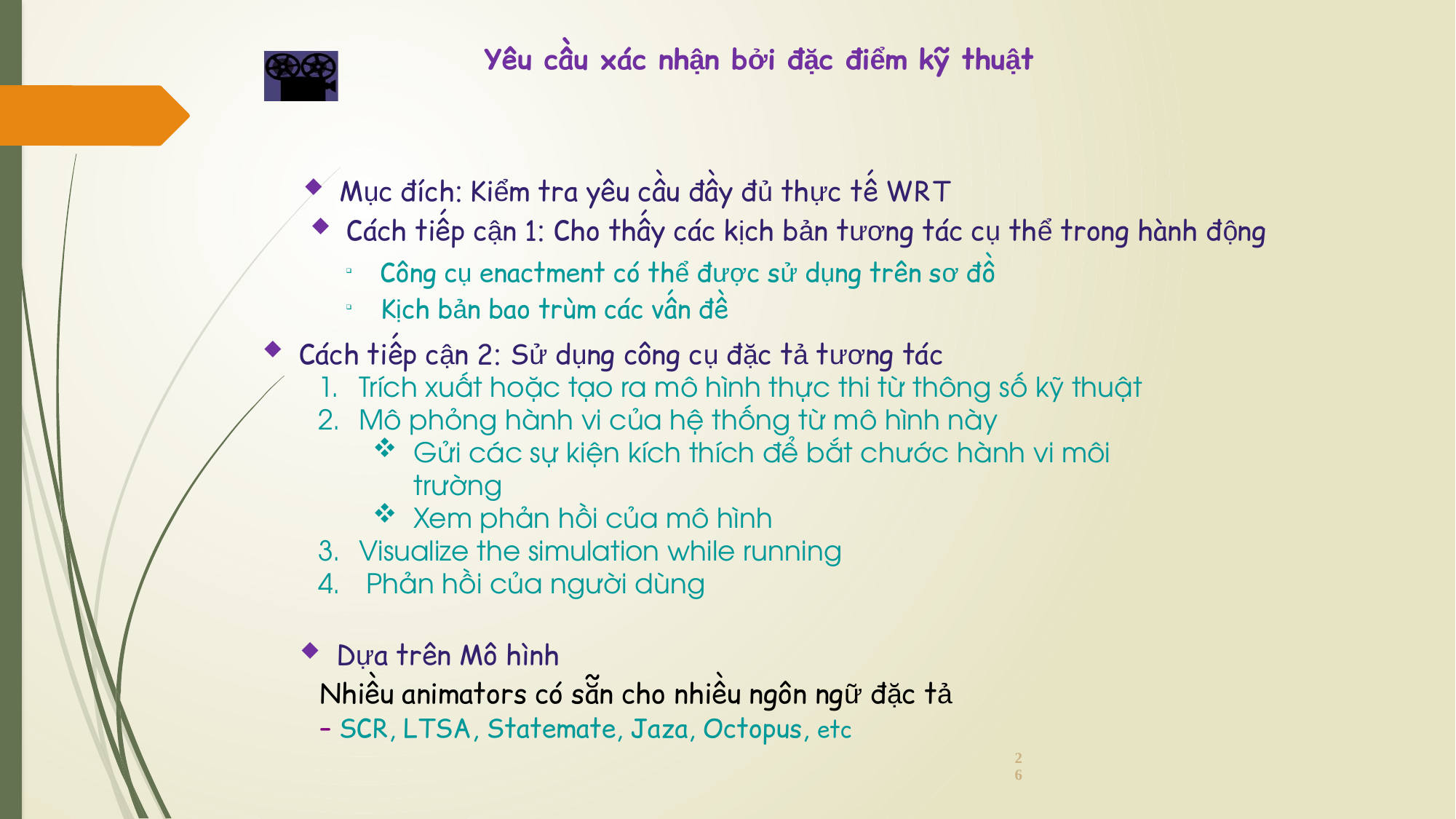

# Yêu cầu xác nhận bởi đặc điểm kỹ thuật

Kiểm tra yêu cầu đầy đủ thực tế WRT
Mục đích:
Cách tiếp cận 1: Cho thấy các kịch bản tương tác cụ thể trong hành động
Công cụ enactment có thể được sử dụng trên sơ đồ
Kịch bản bao trùm các vấn đề
Cách tiếp cận 2: Sử dụng công cụ đặc tả tương tác
Trích xuất hoặc tạo ra mô hình thực thi từ thông số kỹ thuật
Mô phỏng hành vi của hệ thống từ mô hình này
Gửi các sự kiện kích thích để bắt chước hành vi môi trường
Xem phản hồi của mô hình
Visualize the simulation while running
 Phản hồi của người dùng
Dựa trên Mô hình
Nhiều animators có sẵn cho nhiều ngôn ngữ đặc tả
– SCR, LTSA, Statemate, Jaza, Octopus, etc
26